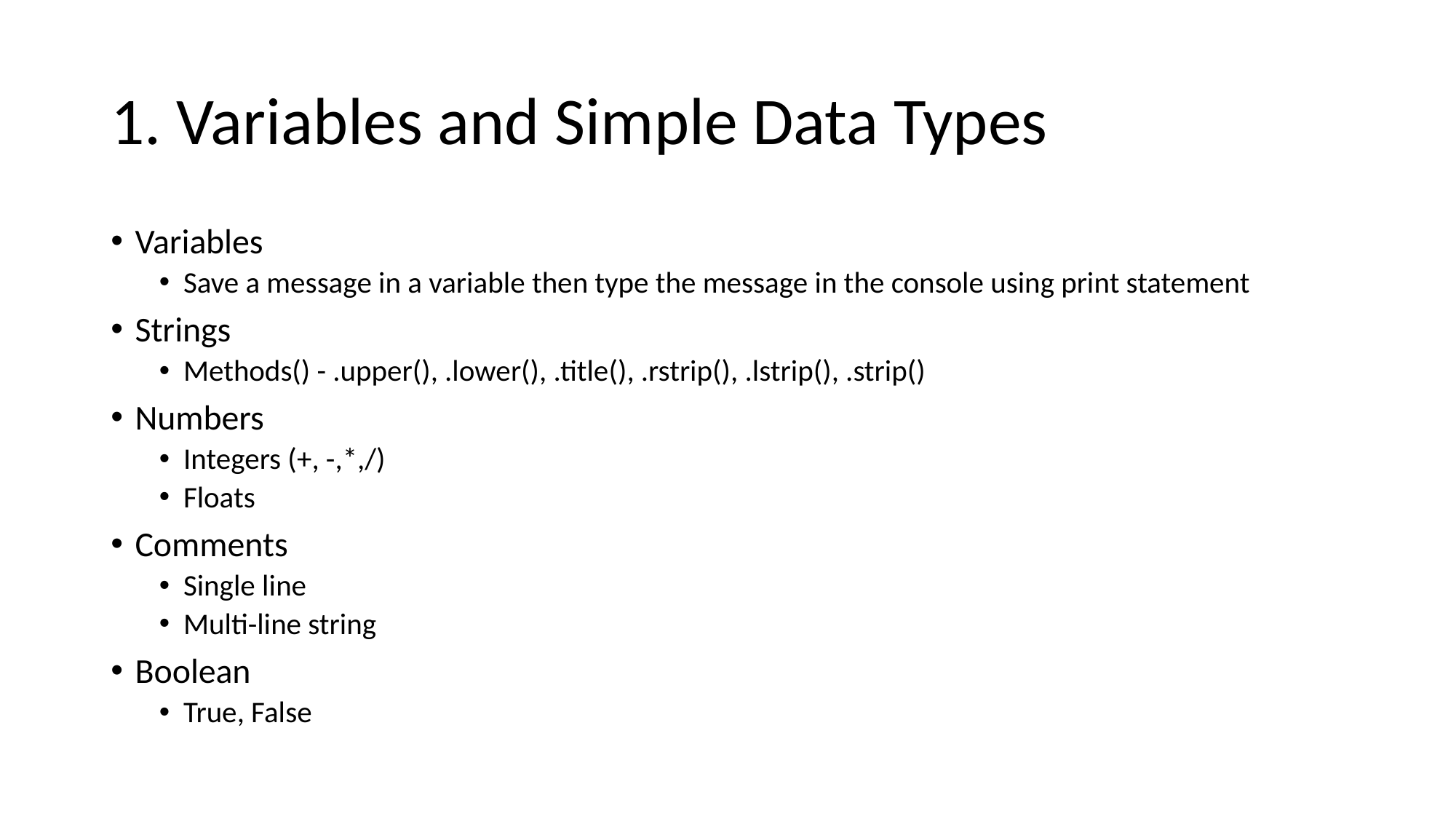

# 1. Variables and Simple Data Types
Variables
Save a message in a variable then type the message in the console using print statement
Strings
Methods() - .upper(), .lower(), .title(), .rstrip(), .lstrip(), .strip()
Numbers
Integers (+, -,*,/)
Floats
Comments
Single line
Multi-line string
Boolean
True, False